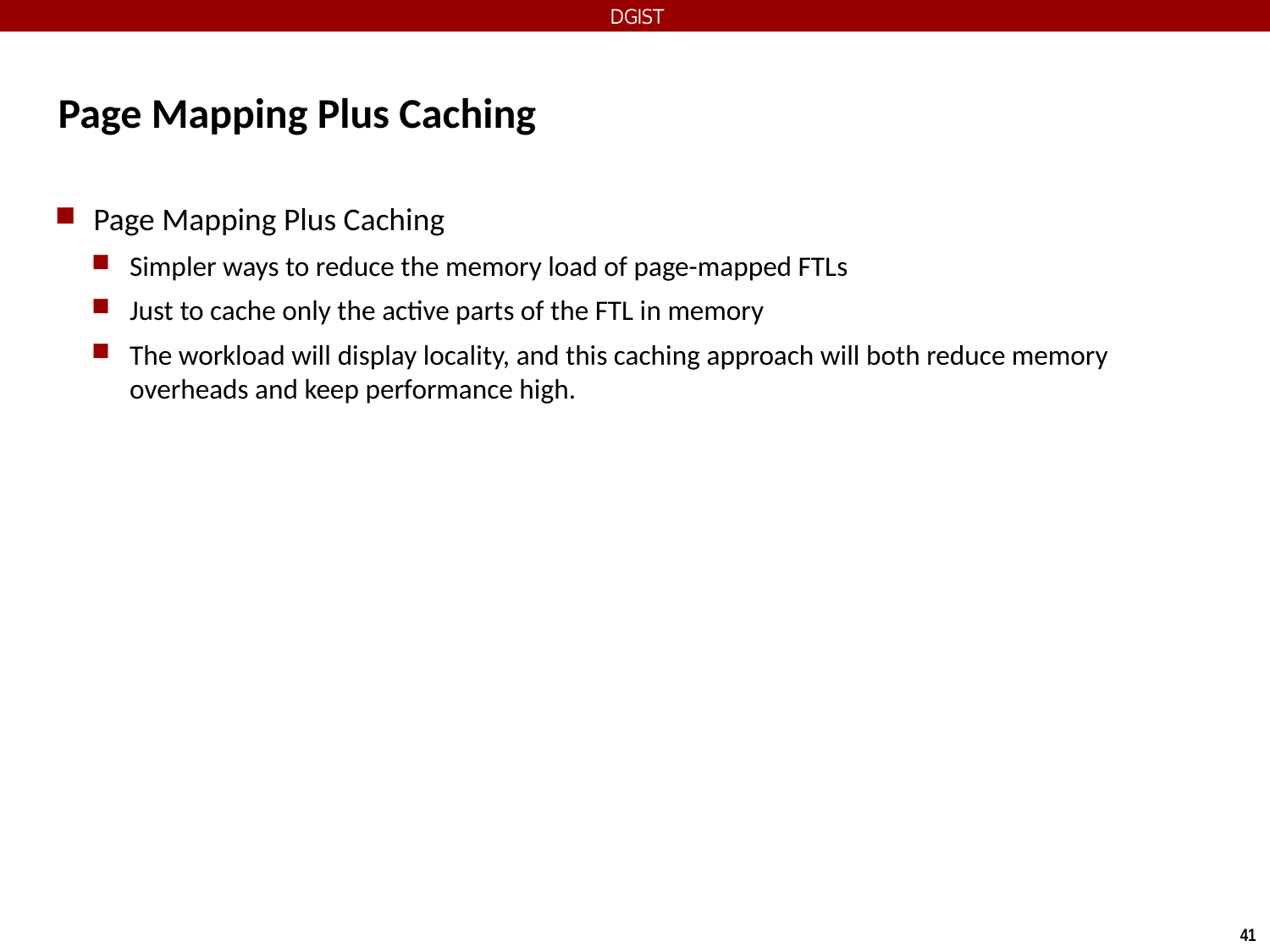

DGIST
# Page Mapping Plus Caching
Page Mapping Plus Caching
Simpler ways to reduce the memory load of page-mapped FTLs
Just to cache only the active parts of the FTL in memory
The workload will display locality, and this caching approach will both reduce memory overheads and keep performance high.